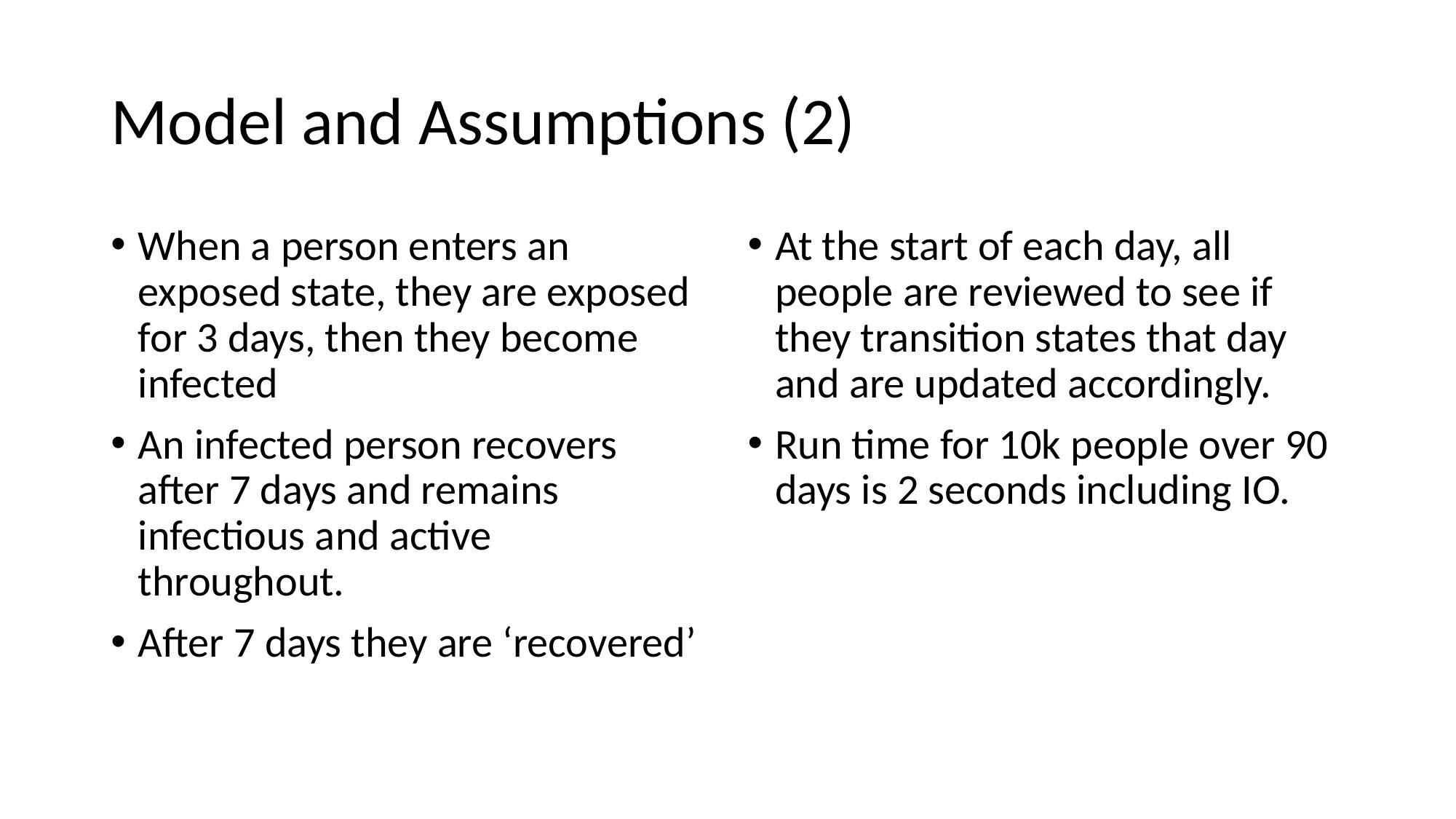

# Model and Assumptions (2)
When a person enters an exposed state, they are exposed for 3 days, then they become infected
An infected person recovers after 7 days and remains infectious and active throughout.
After 7 days they are ‘recovered’
At the start of each day, all people are reviewed to see if they transition states that day and are updated accordingly.
Run time for 10k people over 90 days is 2 seconds including IO.